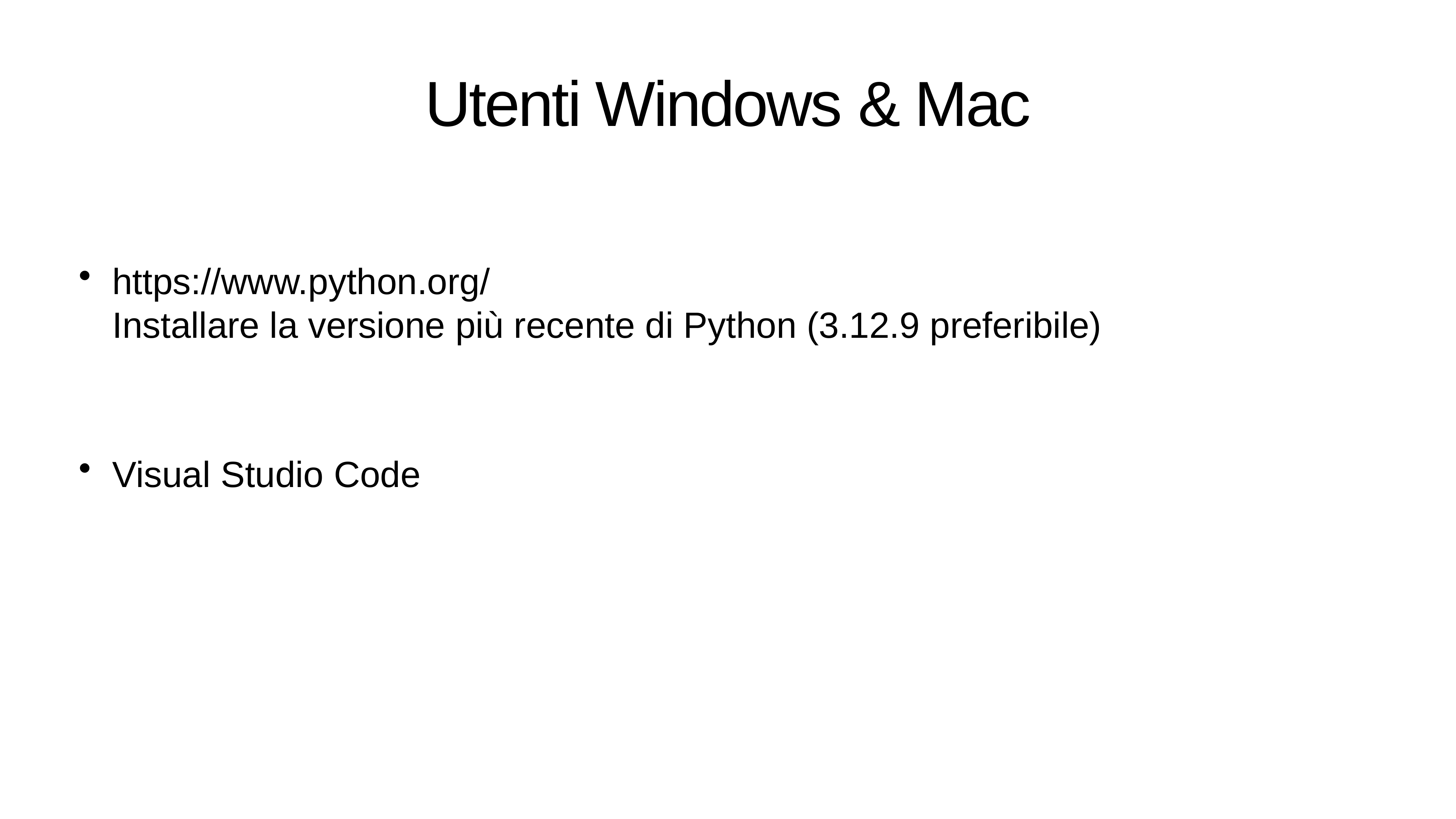

# Utenti Windows & Mac
https://www.python.org/
Installare la versione più recente di Python (3.12.9 preferibile)
Visual Studio Code